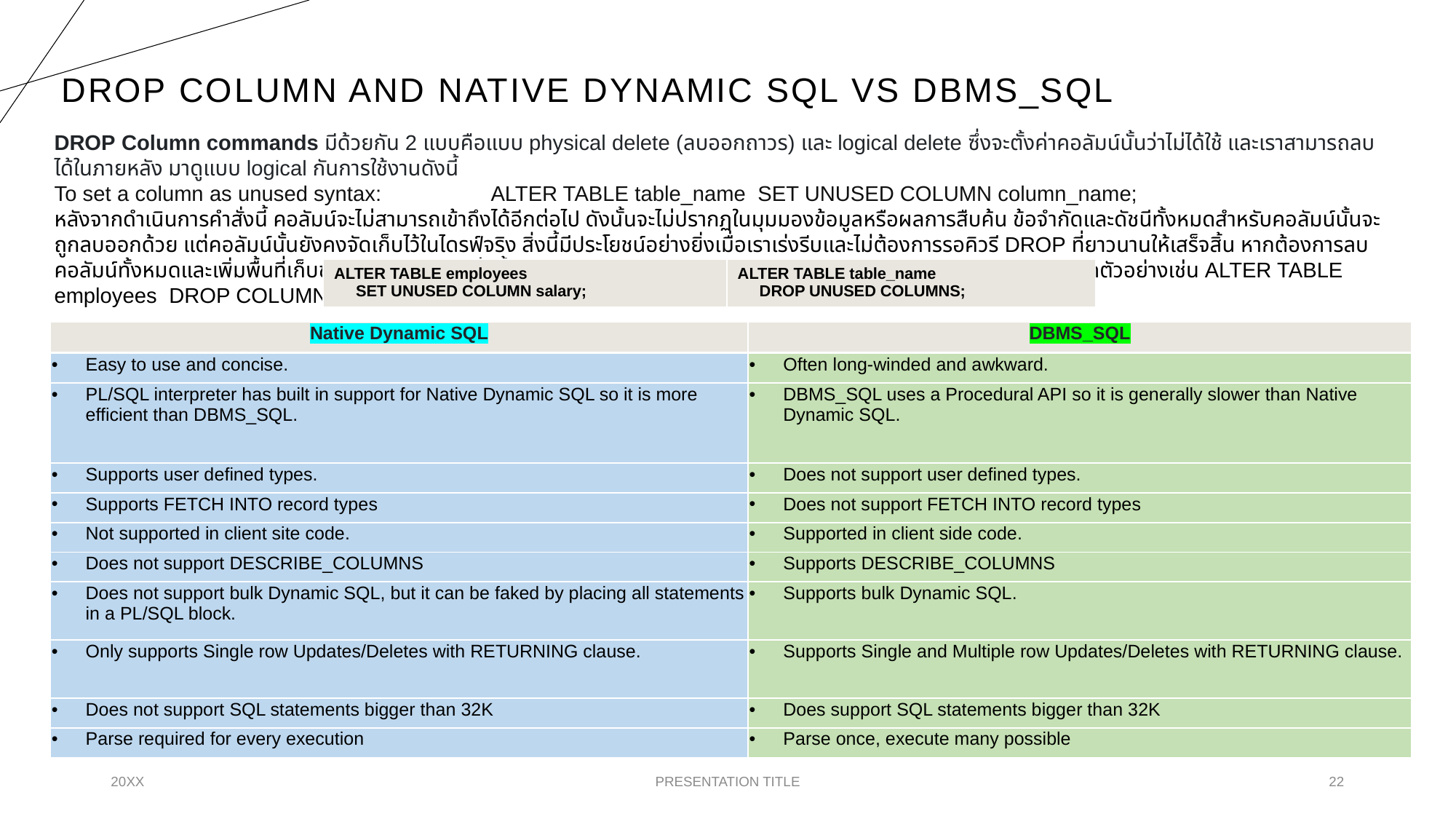

# DROP column and Native Dynamic SQL vs DBMS_SQL
DROP Column commands มีด้วยกัน 2 แบบคือแบบ physical delete (ลบออกถาวร) และ logical delete ซึ่งจะตั้งค่าคอลัมน์นั้นว่าไม่ได้ใช้ และเราสามารถลบได้ในภายหลัง มาดูแบบ logical กันการใช้งานดังนี้
To set a column as unused syntax: 	ALTER TABLE table_name  SET UNUSED COLUMN column_name;
หลังจากดำเนินการคำสั่งนี้ คอลัมน์จะไม่สามารถเข้าถึงได้อีกต่อไป ดังนั้นจะไม่ปรากฏในมุมมองข้อมูลหรือผลการสืบค้น ข้อจำกัดและดัชนีทั้งหมดสำหรับคอลัมน์นั้นจะถูกลบออกด้วย แต่คอลัมน์นั้นยังคงจัดเก็บไว้ในไดรฟ์จริง สิ่งนี้มีประโยชน์อย่างยิ่งเมื่อเราเร่งรีบและไม่ต้องการรอคิวรี DROP ที่ยาวนานให้เสร็จสิ้น หากต้องการลบคอลัมน์ทั้งหมดและเพิ่มพื้นที่เก็บข้อมูลจริง ให้รันคำสั่งนี้: ALTER TABLE table_name  DROP UNUSED COLUMNS; จากตัวอย่างเช่น ALTER TABLE employees  DROP COLUMN salary;  จะสามารถใช้ดังตารางได้

| ALTER TABLE employees SET UNUSED COLUMN salary; | ALTER TABLE table\_name DROP UNUSED COLUMNS; |
| --- | --- |
| Native Dynamic SQL | DBMS\_SQL |
| --- | --- |
| Easy to use and concise. | Often long-winded and awkward. |
| --- | --- |
| PL/SQL interpreter has built in support for Native Dynamic SQL so it is more efficient than DBMS\_SQL. | DBMS\_SQL uses a Procedural API so it is generally slower than Native Dynamic SQL. |
| Supports user defined types. | Does not support user defined types. |
| Supports FETCH INTO record types | Does not support FETCH INTO record types |
| Not supported in client site code. | Supported in client side code. |
| Does not support DESCRIBE\_COLUMNS | Supports DESCRIBE\_COLUMNS |
| Does not support bulk Dynamic SQL, but it can be faked by placing all statements in a PL/SQL block. | Supports bulk Dynamic SQL. |
| Only supports Single row Updates/Deletes with RETURNING clause. | Supports Single and Multiple row Updates/Deletes with RETURNING clause. |
| Does not support SQL statements bigger than 32K | Does support SQL statements bigger than 32K |
| Parse required for every execution | Parse once, execute many possible |
20XX
PRESENTATION TITLE
22